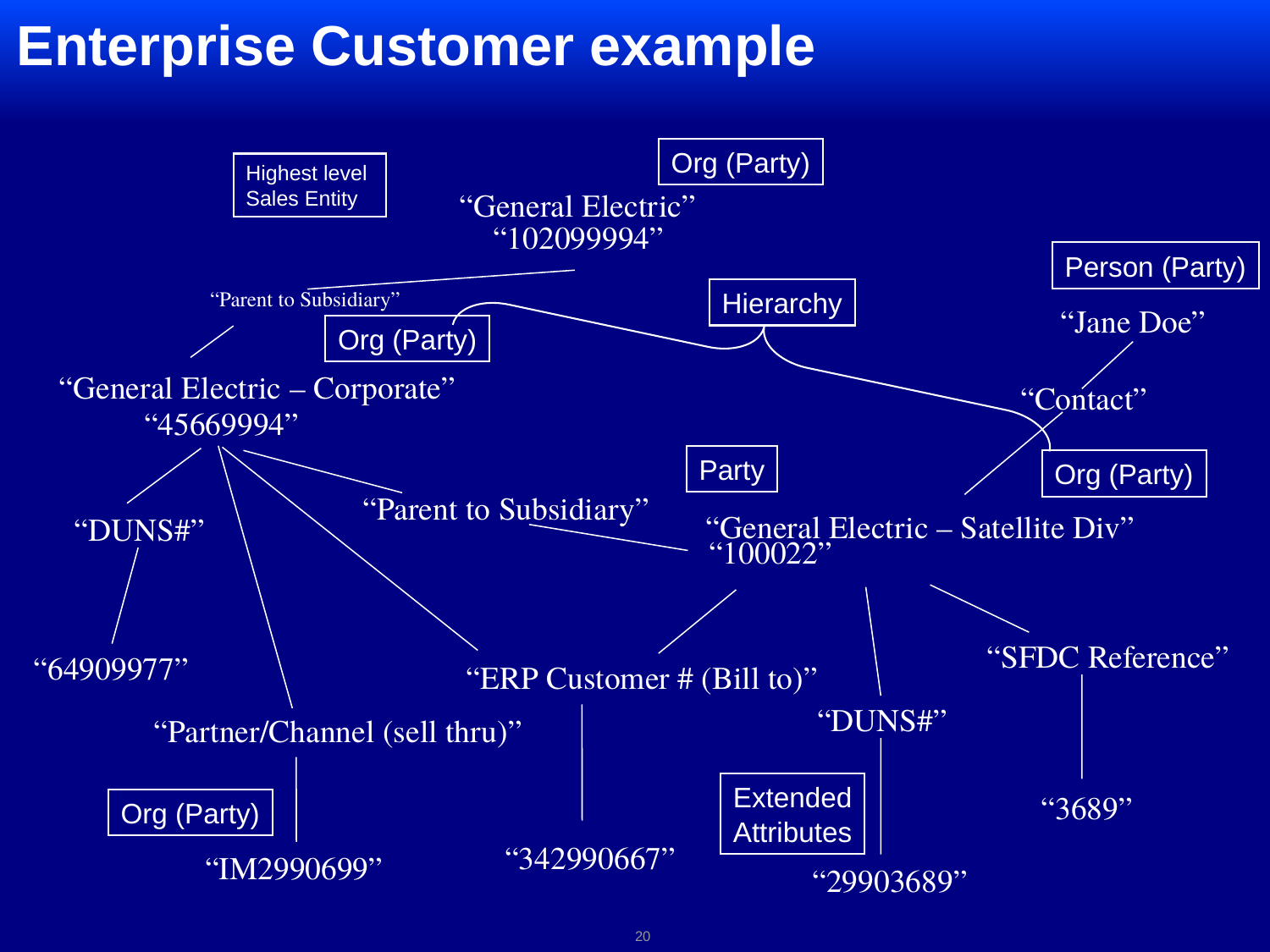

# Enterprise Customer example

Org (Party)
Highest level
Sales Entity

“General Electric”
“102099994”
Person (Party)

“Parent to Subsidiary”
Hierarchy

“Jane Doe”
Org (Party)

“General Electric – Corporate”
“Contact”
“45669994”

Party

Org (Party)
“Parent to Subsidiary”

“General Electric – Satellite Div”
“DUNS#”

“100022”

“SFDC Reference”

“64909977”
“ERP Customer # (Bill to)”

“DUNS#”
“Partner/Channel (sell thru)”

Extended
Attributes

“3689”
Org (Party)

“342990667”

“IM2990699”

“29903689”